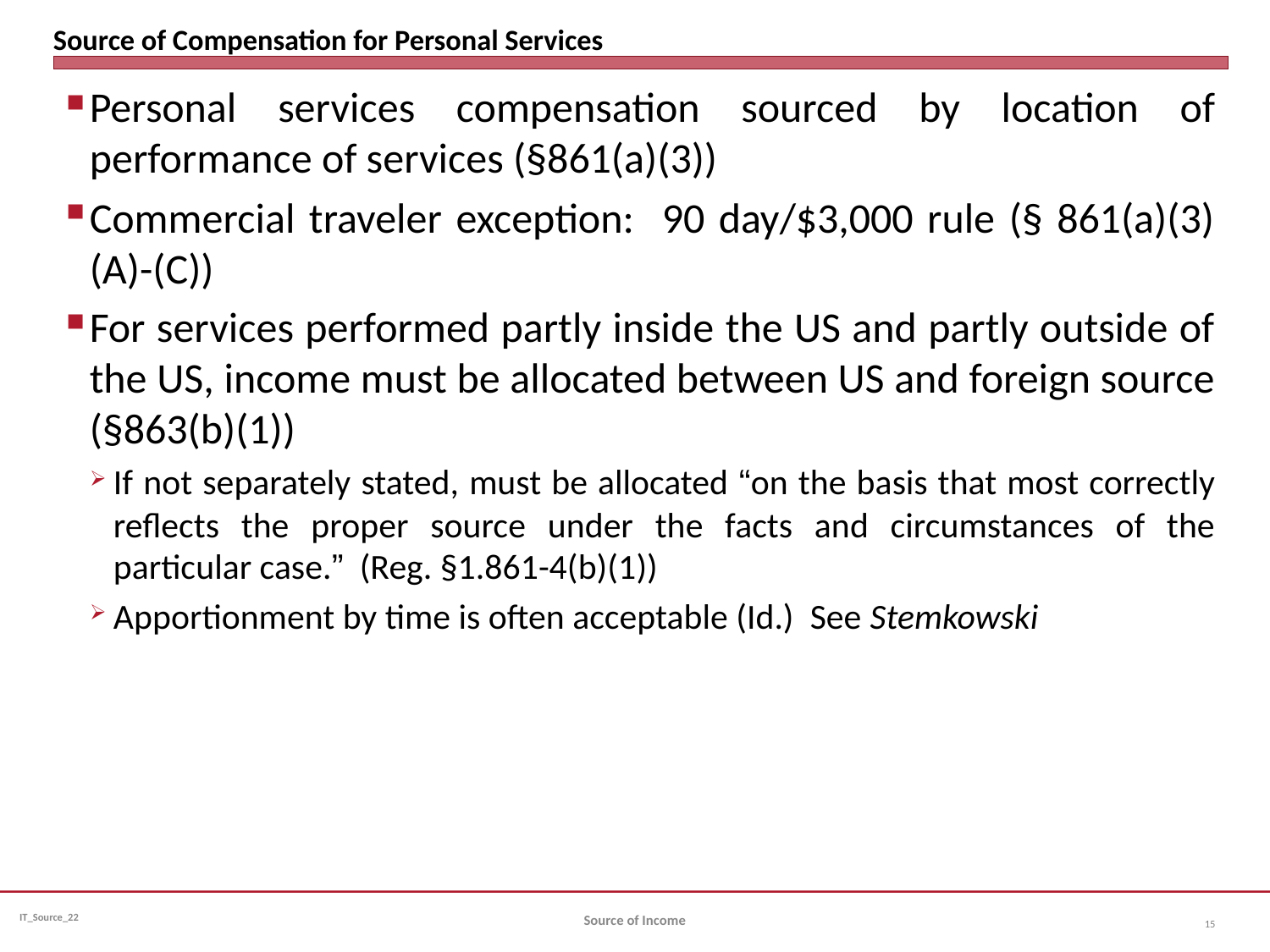

# Source of Compensation for Personal Services
Personal services compensation sourced by location of performance of services (§861(a)(3))
Commercial traveler exception:  90 day/$3,000 rule (§ 861(a)(3)(A)-(C))
For services performed partly inside the US and partly outside of the US, income must be allocated between US and foreign source (§863(b)(1))
If not separately stated, must be allocated “on the basis that most correctly reflects the proper source under the facts and circumstances of the particular case.”  (Reg. §1.861-4(b)(1))
Apportionment by time is often acceptable (Id.)  See Stemkowski
Source of Income
15